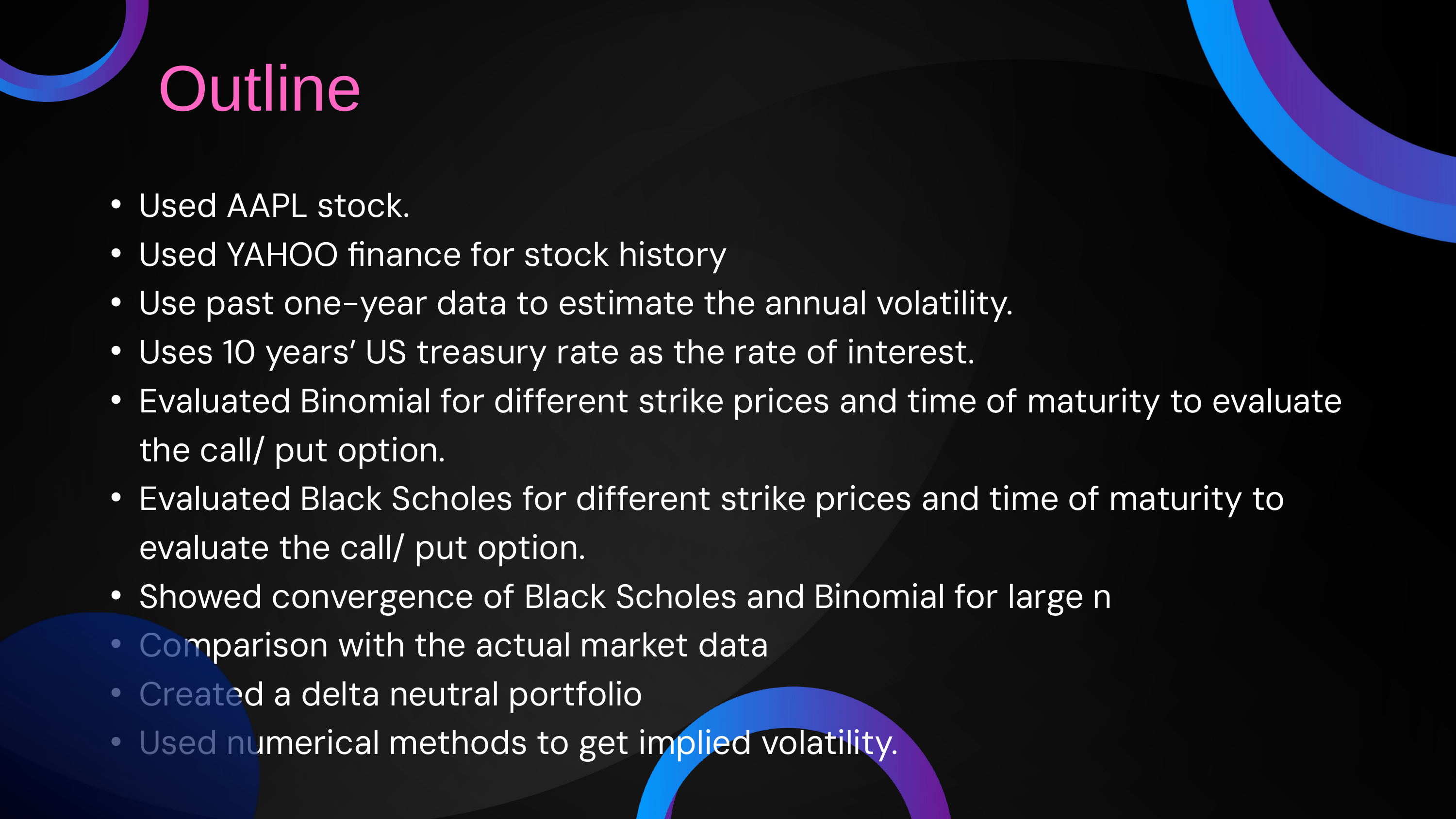

Outline
Used AAPL stock.
Used YAHOO finance for stock history
Use past one-year data to estimate the annual volatility.
Uses 10 years’ US treasury rate as the rate of interest.
Evaluated Binomial for different strike prices and time of maturity to evaluate the call/ put option.
Evaluated Black Scholes for different strike prices and time of maturity to evaluate the call/ put option.
Showed convergence of Black Scholes and Binomial for large n
Comparison with the actual market data
Created a delta neutral portfolio
Used numerical methods to get implied volatility.